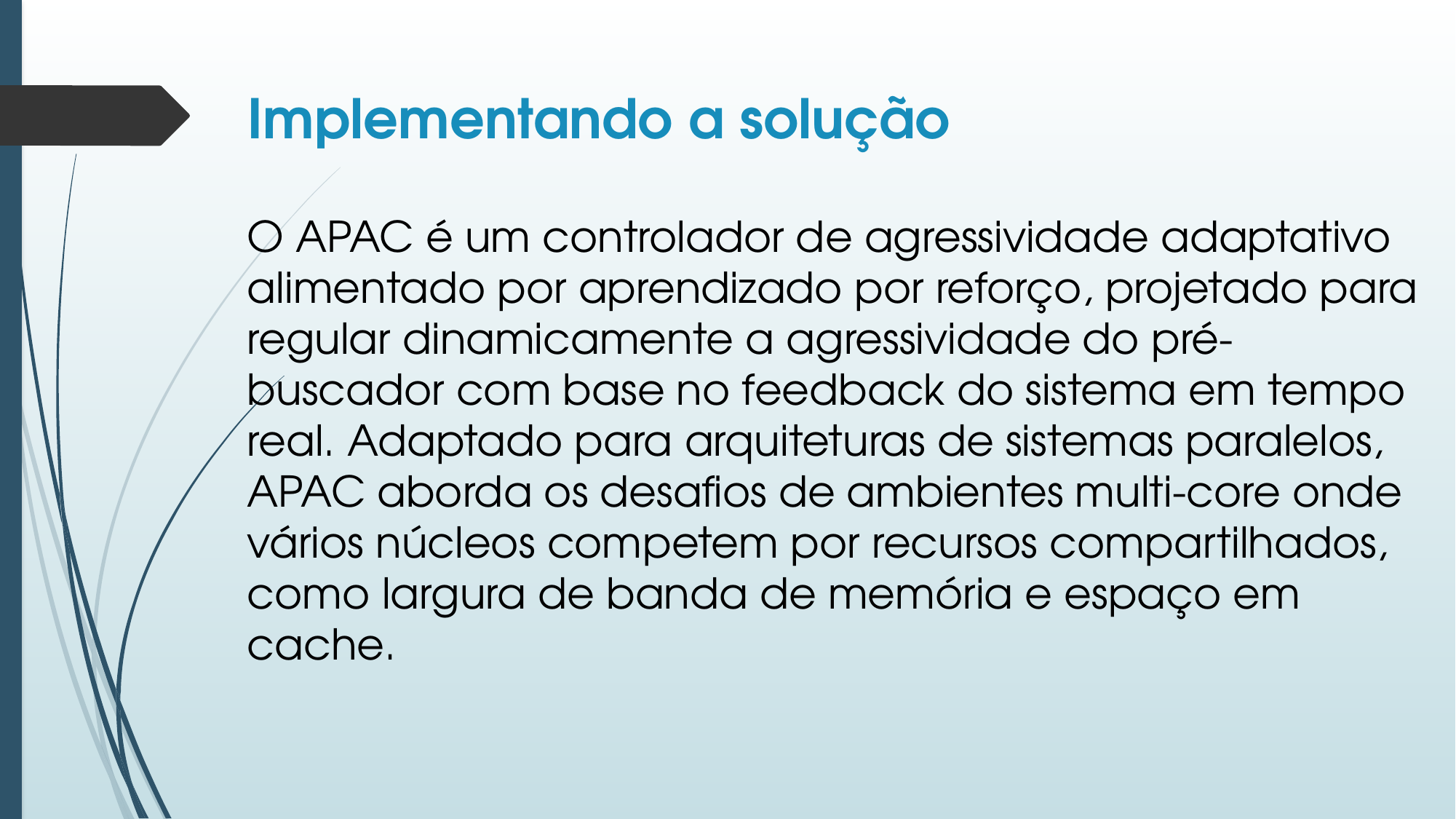

# Implementando a solução
O APAC é um controlador de agressividade adaptativo alimentado por aprendizado por reforço, projetado para regular dinamicamente a agressividade do pré-buscador com base no feedback do sistema em tempo real. Adaptado para arquiteturas de sistemas paralelos, APAC aborda os desafios de ambientes multi-core onde vários núcleos competem por recursos compartilhados, como largura de banda de memória e espaço em cache.